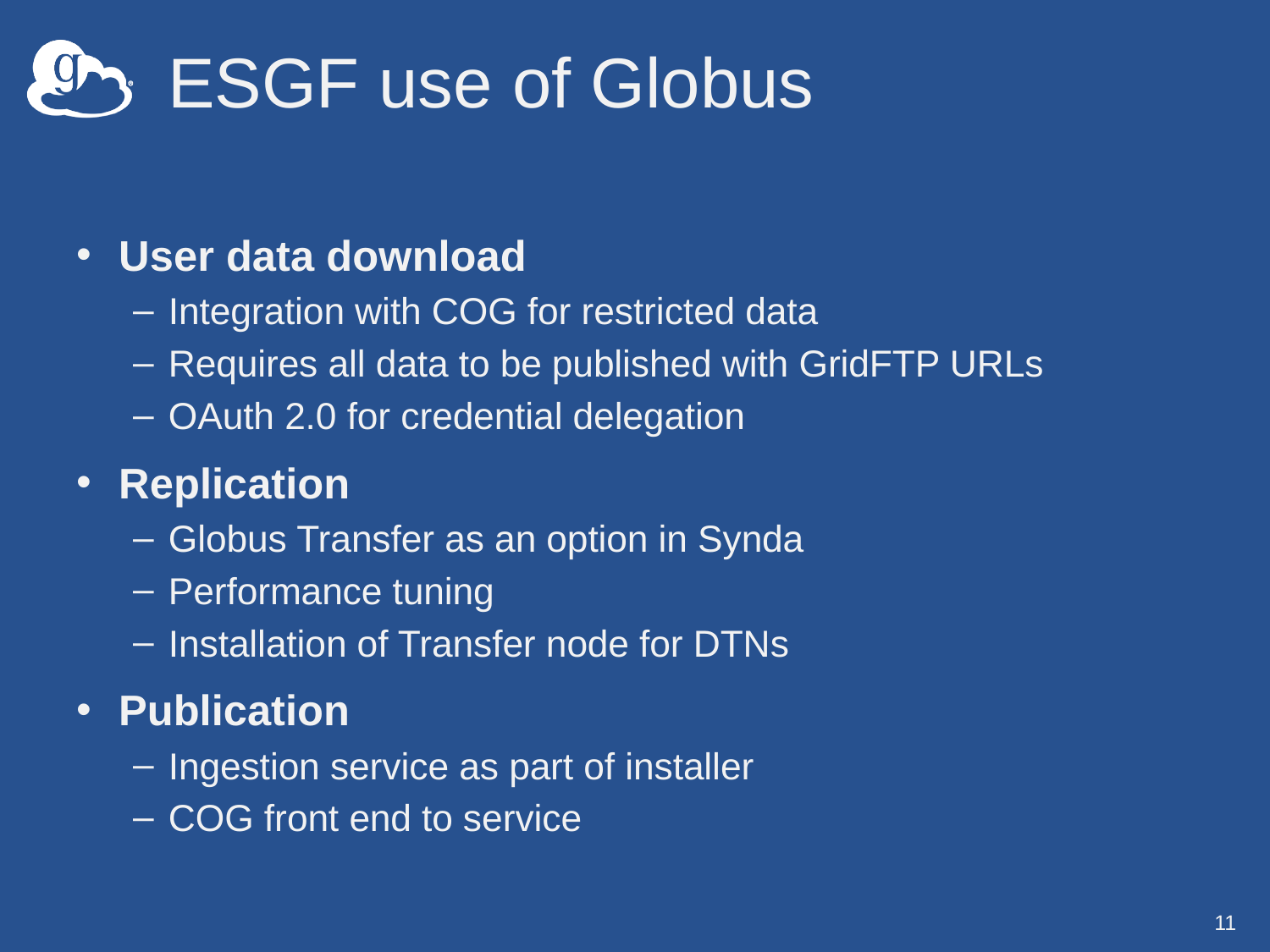

# ESGF use of Globus
User data download
Integration with COG for restricted data
Requires all data to be published with GridFTP URLs
OAuth 2.0 for credential delegation
Replication
Globus Transfer as an option in Synda
Performance tuning
Installation of Transfer node for DTNs
Publication
Ingestion service as part of installer
COG front end to service
11